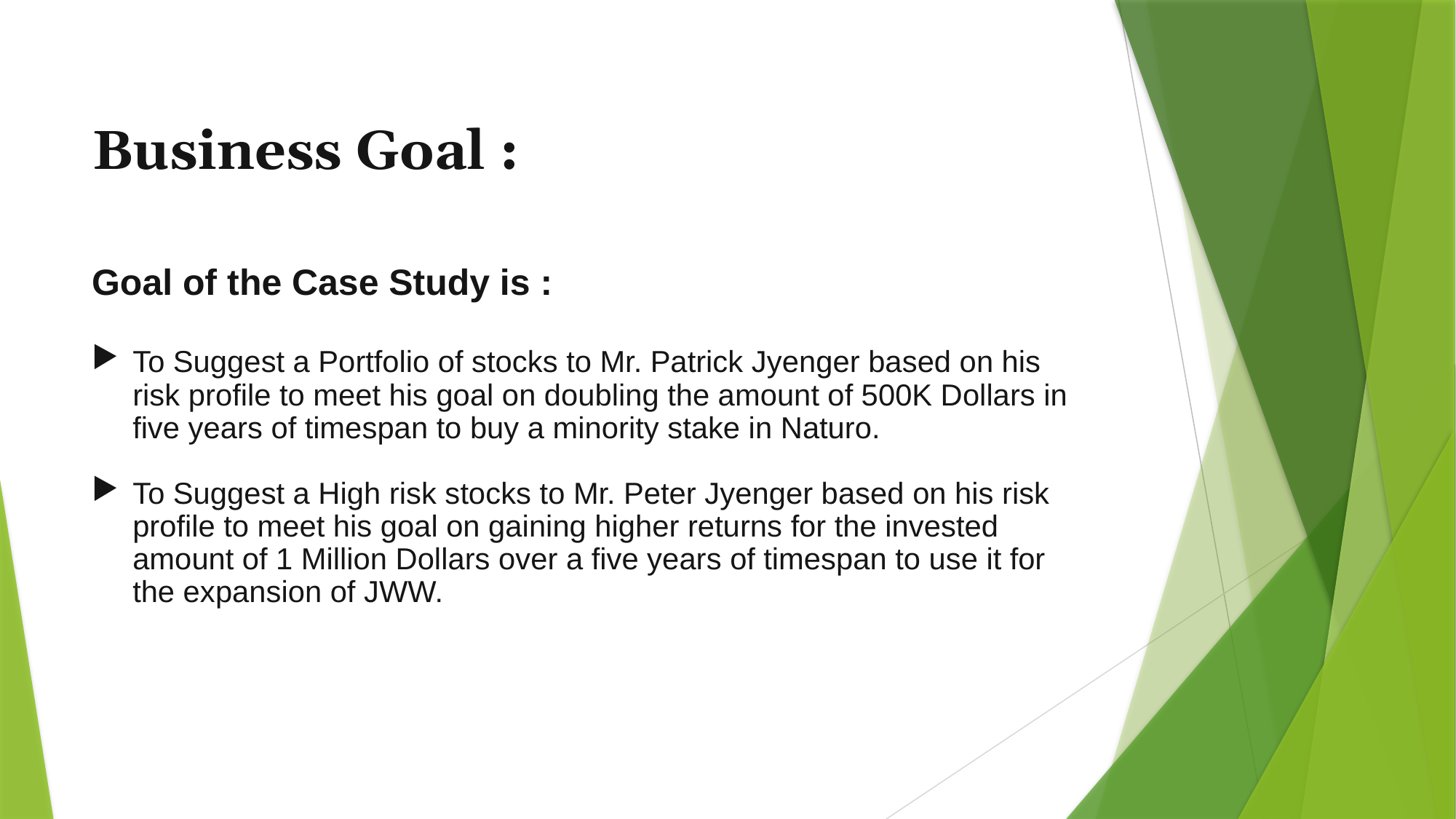

# Business Goal :
Goal of the Case Study is :
To Suggest a Portfolio of stocks to Mr. Patrick Jyenger based on his risk profile to meet his goal on doubling the amount of 500K Dollars in five years of timespan to buy a minority stake in Naturo.
To Suggest a High risk stocks to Mr. Peter Jyenger based on his risk profile to meet his goal on gaining higher returns for the invested amount of 1 Million Dollars over a five years of timespan to use it for the expansion of JWW.